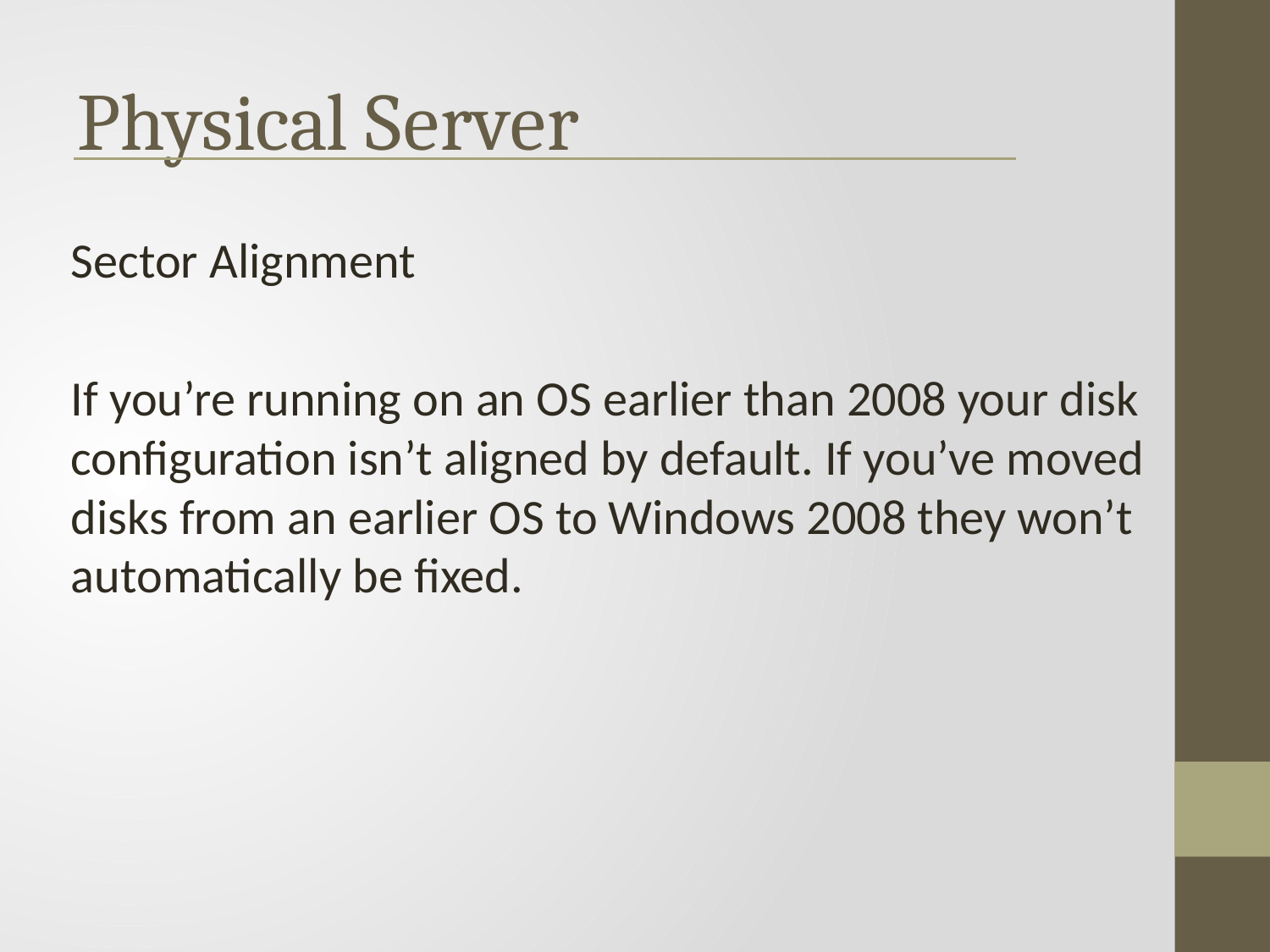

# Physical Server
Sector Alignment

If you’re running on an OS earlier than 2008 your disk configuration isn’t aligned by default. If you’ve moved disks from an earlier OS to Windows 2008 they won’t automatically be fixed.